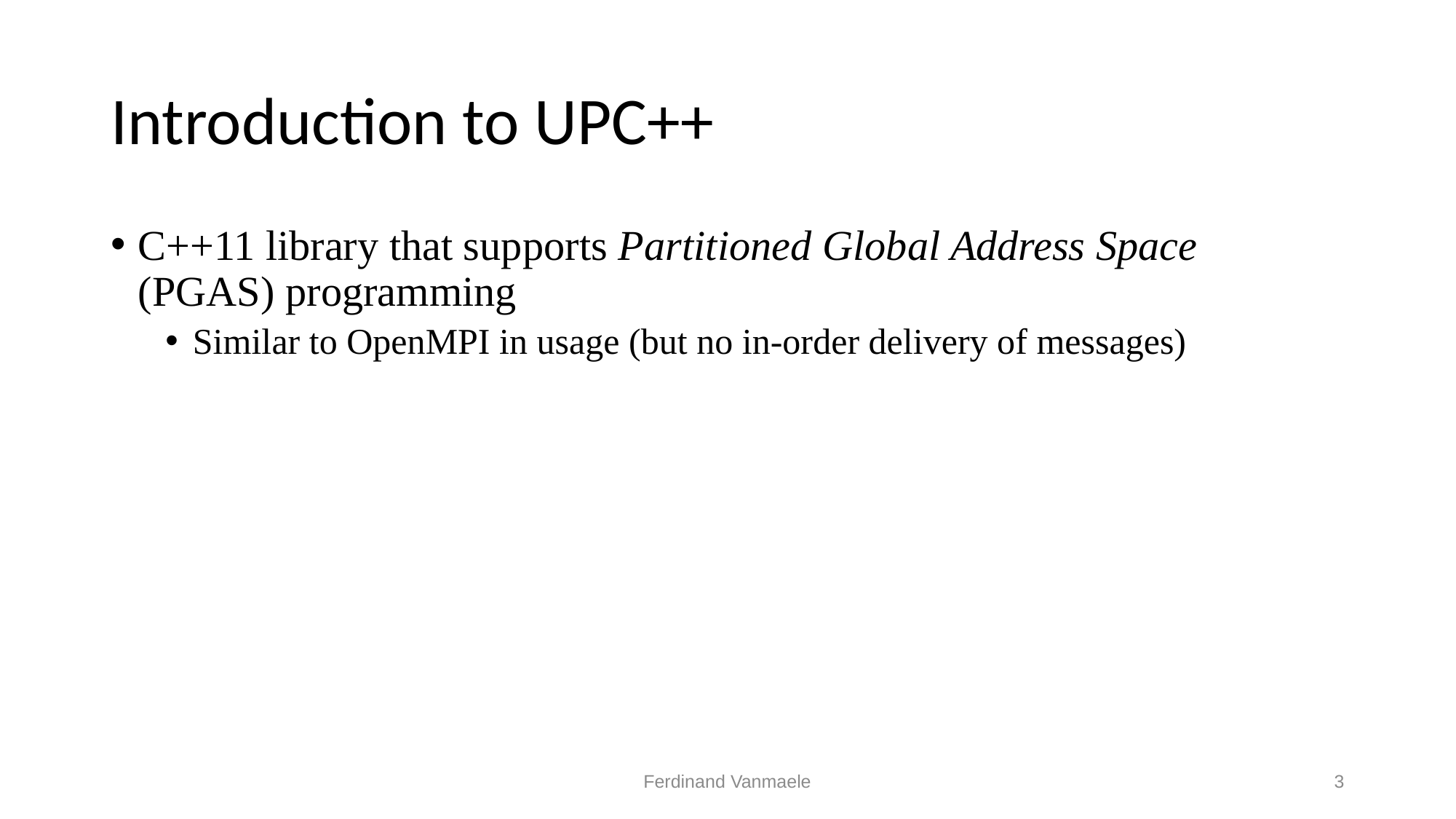

# Introduction to UPC++
C++11 library that supports Partitioned Global Address Space (PGAS) programming
Similar to OpenMPI in usage (but no in-order delivery of messages)
Ferdinand Vanmaele
3